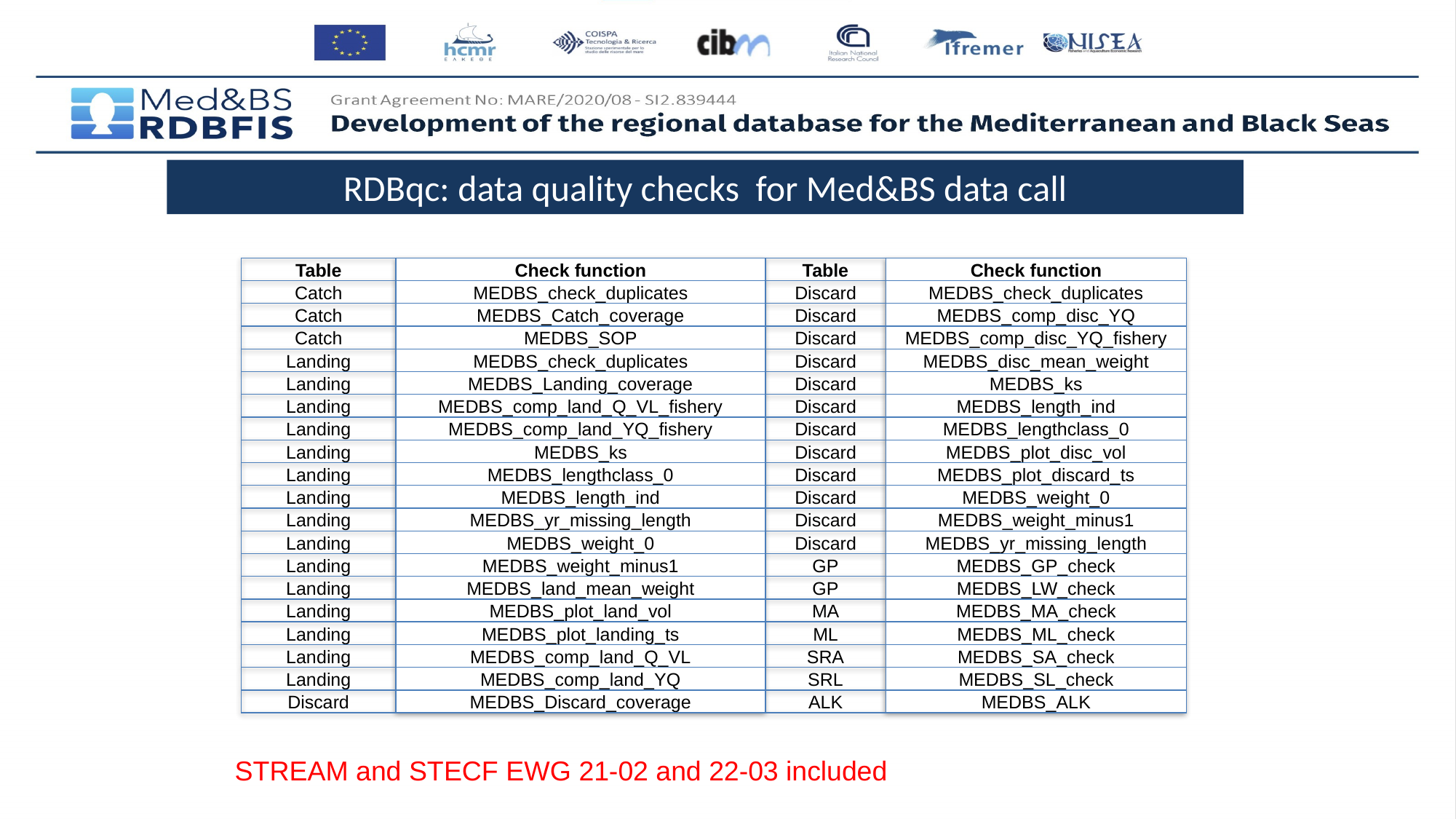

RDBqc: data quality checks  for Med&BS data call
| Table | Check function | Table | Check function |
| --- | --- | --- | --- |
| Catch | MEDBS\_check\_duplicates | Discard | MEDBS\_check\_duplicates |
| Catch | MEDBS\_Catch\_coverage | Discard | MEDBS\_comp\_disc\_YQ |
| Catch | MEDBS\_SOP | Discard | MEDBS\_comp\_disc\_YQ\_fishery |
| Landing | MEDBS\_check\_duplicates | Discard | MEDBS\_disc\_mean\_weight |
| Landing | MEDBS\_Landing\_coverage | Discard | MEDBS\_ks |
| Landing | MEDBS\_comp\_land\_Q\_VL\_fishery | Discard | MEDBS\_length\_ind |
| Landing | MEDBS\_comp\_land\_YQ\_fishery | Discard | MEDBS\_lengthclass\_0 |
| Landing | MEDBS\_ks | Discard | MEDBS\_plot\_disc\_vol |
| Landing | MEDBS\_lengthclass\_0 | Discard | MEDBS\_plot\_discard\_ts |
| Landing | MEDBS\_length\_ind | Discard | MEDBS\_weight\_0 |
| Landing | MEDBS\_yr\_missing\_length | Discard | MEDBS\_weight\_minus1 |
| Landing | MEDBS\_weight\_0 | Discard | MEDBS\_yr\_missing\_length |
| Landing | MEDBS\_weight\_minus1 | GP | MEDBS\_GP\_check |
| Landing | MEDBS\_land\_mean\_weight | GP | MEDBS\_LW\_check |
| Landing | MEDBS\_plot\_land\_vol | MA | MEDBS\_MA\_check |
| Landing | MEDBS\_plot\_landing\_ts | ML | MEDBS\_ML\_check |
| Landing | MEDBS\_comp\_land\_Q\_VL | SRA | MEDBS\_SA\_check |
| Landing | MEDBS\_comp\_land\_YQ | SRL | MEDBS\_SL\_check |
| Discard | MEDBS\_Discard\_coverage | ALK | MEDBS\_ALK |
STREAM and STECF EWG 21-02 and 22-03 included